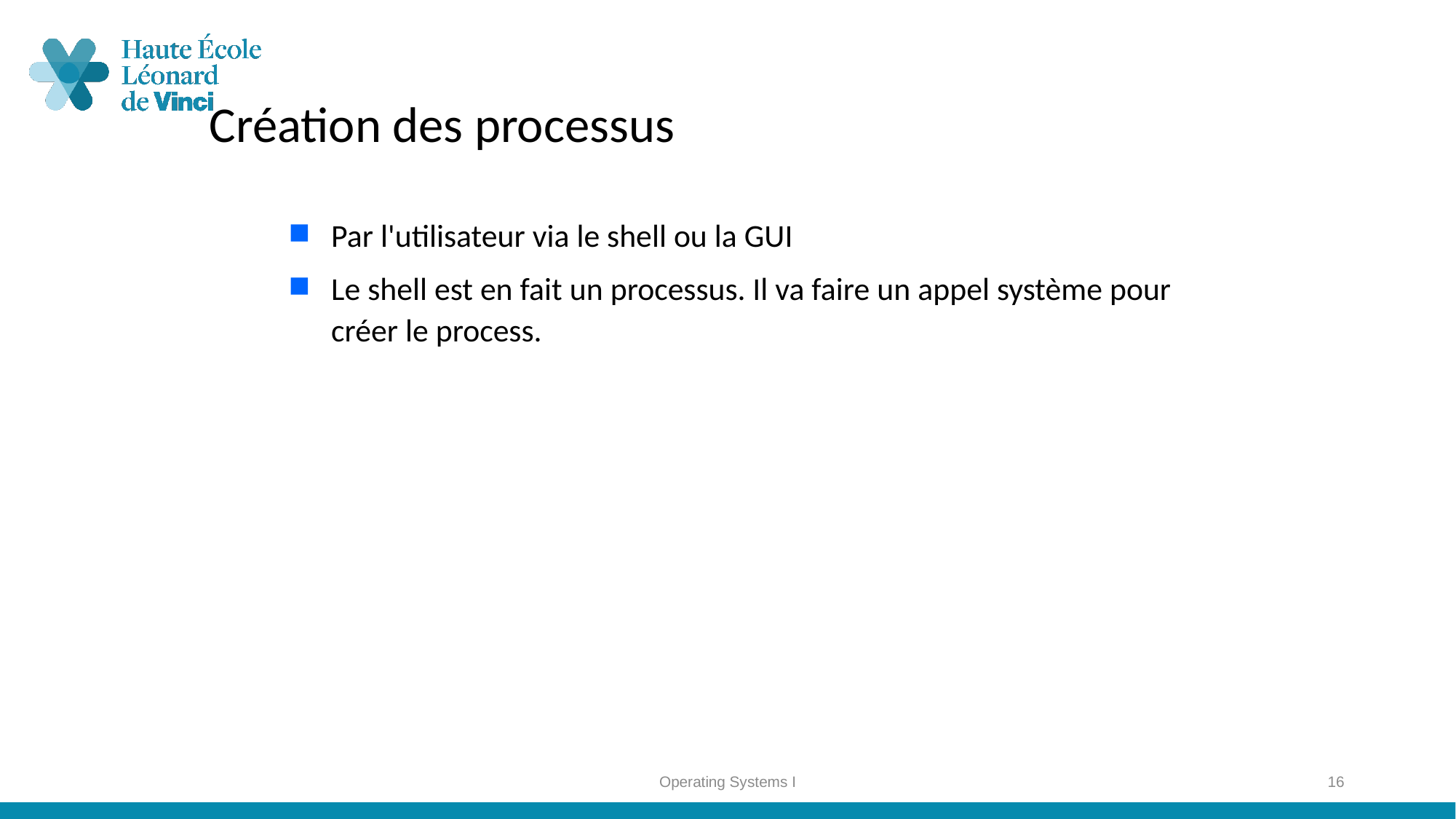

# Création des processus
Par l'utilisateur via le shell ou la GUI
Le shell est en fait un processus. Il va faire un appel système pour créer le process.
Operating Systems I
16